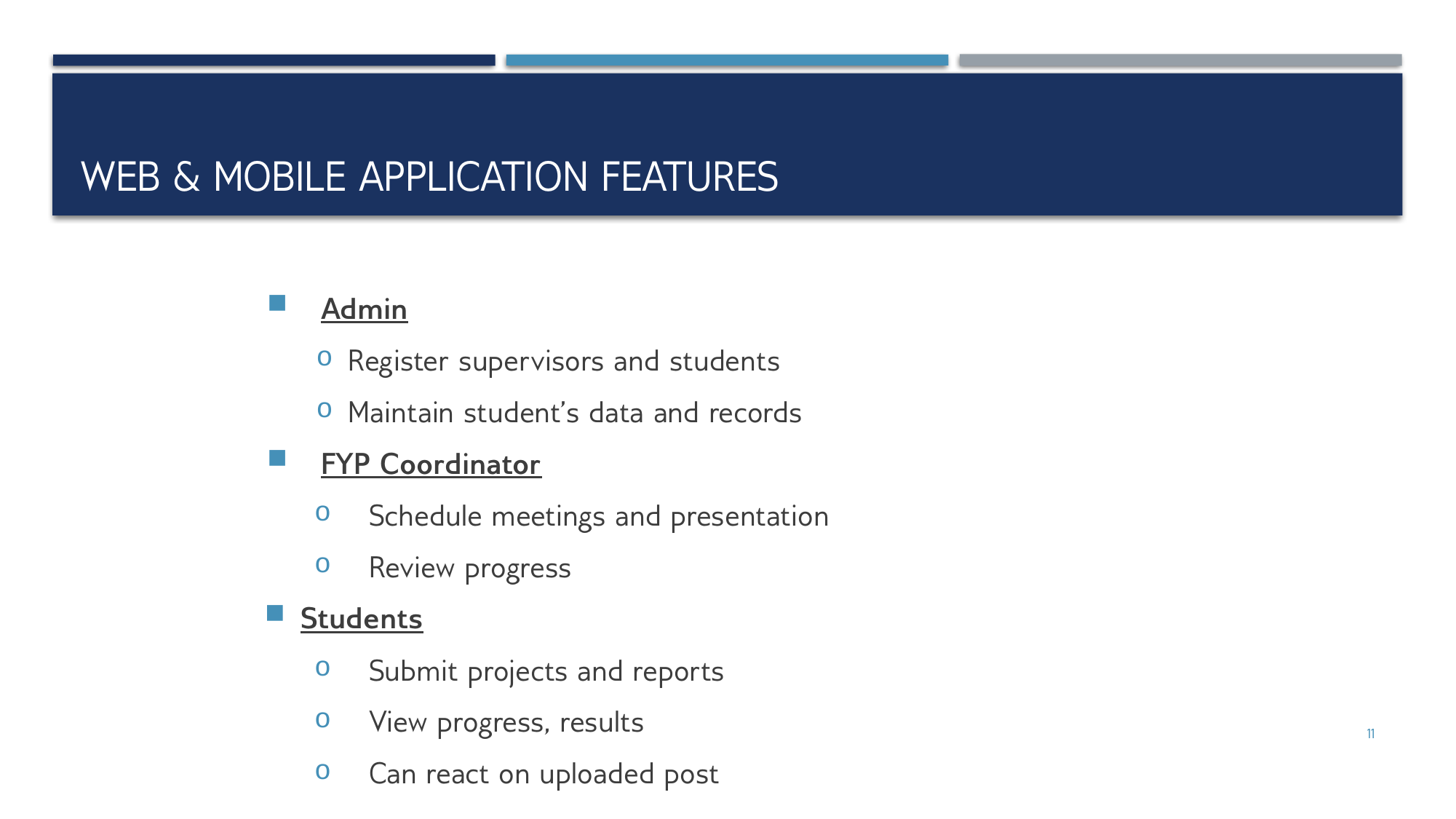

# Web & mobile application Features
Admin
Register supervisors and students
Maintain student’s data and records
FYP Coordinator
Schedule meetings and presentation
Review progress
Students
Submit projects and reports
View progress, results
Can react on uploaded post

11